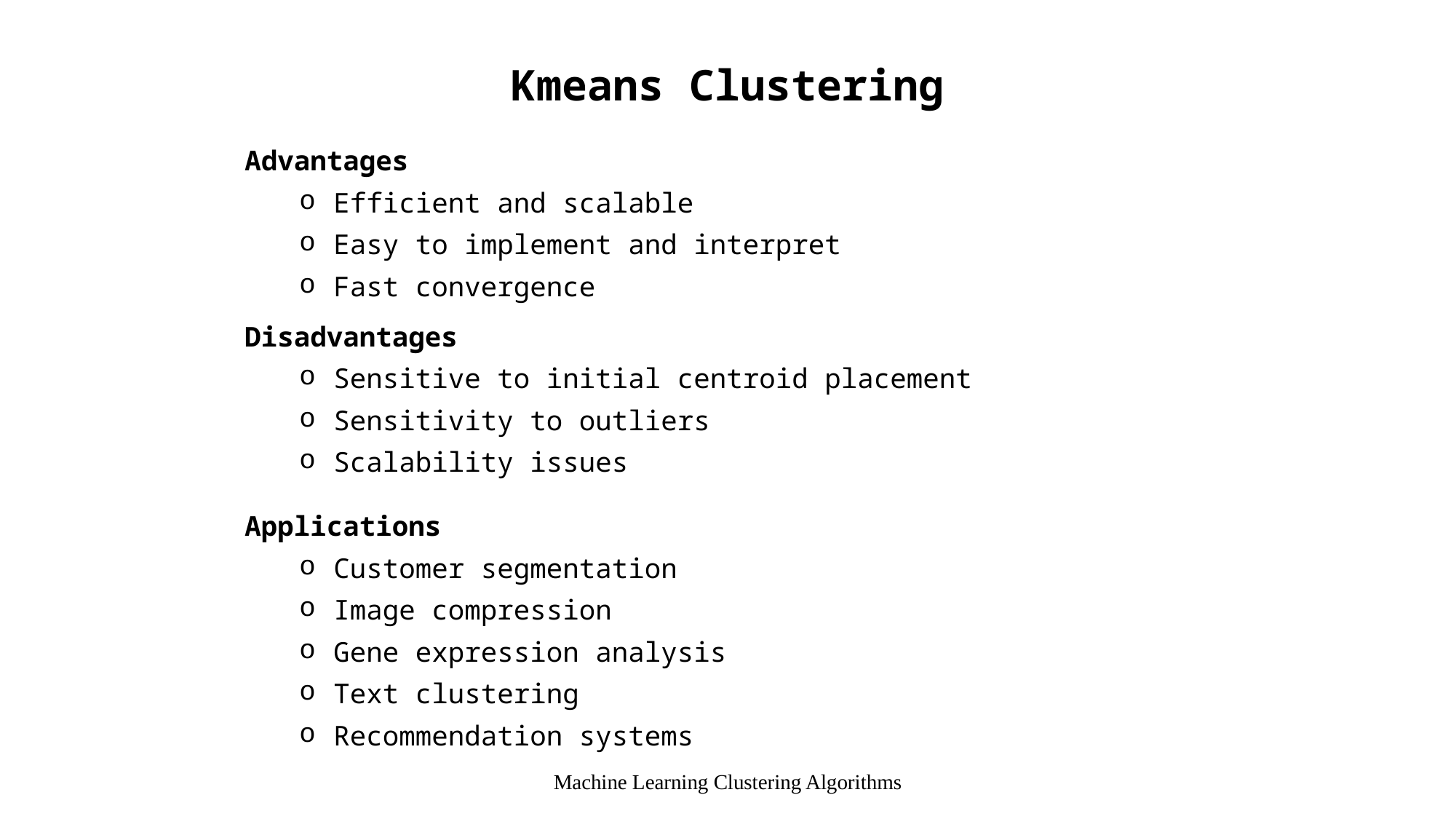

Kmeans Clustering
Advantages
Efficient and scalable
Easy to implement and interpret
Fast convergence
Disadvantages
Sensitive to initial centroid placement
Sensitivity to outliers
Scalability issues
Applications
Customer segmentation
Image compression
Gene expression analysis
Text clustering
Recommendation systems
Machine Learning Clustering Algorithms